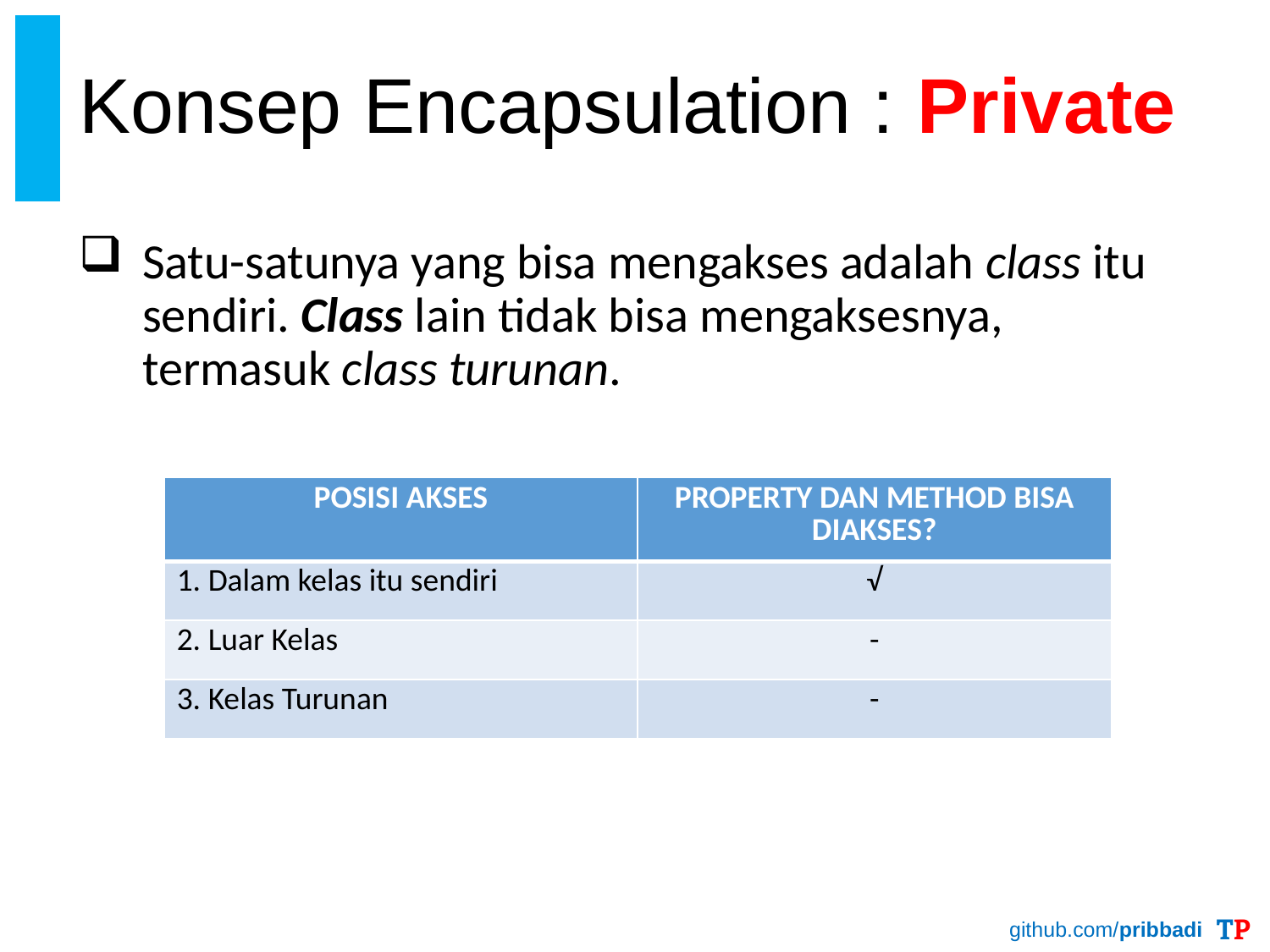

# Konsep Encapsulation : Private
Satu-satunya yang bisa mengakses adalah class itu sendiri. Class lain tidak bisa mengaksesnya, termasuk class turunan.
| POSISI AKSES | PROPERTY DAN METHOD BISA DIAKSES? |
| --- | --- |
| 1. Dalam kelas itu sendiri | √ |
| 2. Luar Kelas | - |
| 3. Kelas Turunan | - |